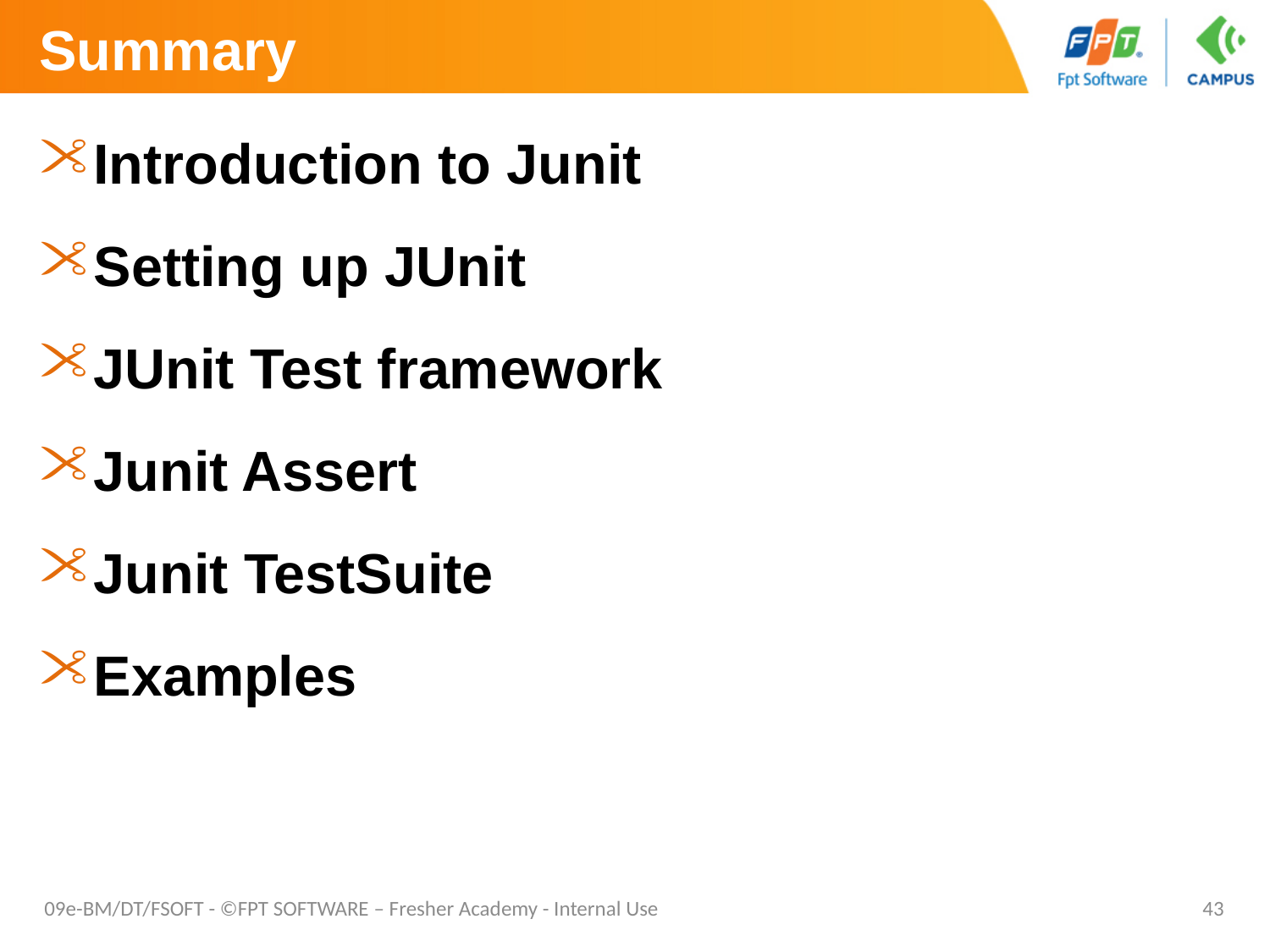

# Summary
Introduction to Junit
Setting up JUnit
JUnit Test framework
Junit Assert
Junit TestSuite
Examples
09e-BM/DT/FSOFT - ©FPT SOFTWARE – Fresher Academy - Internal Use
43